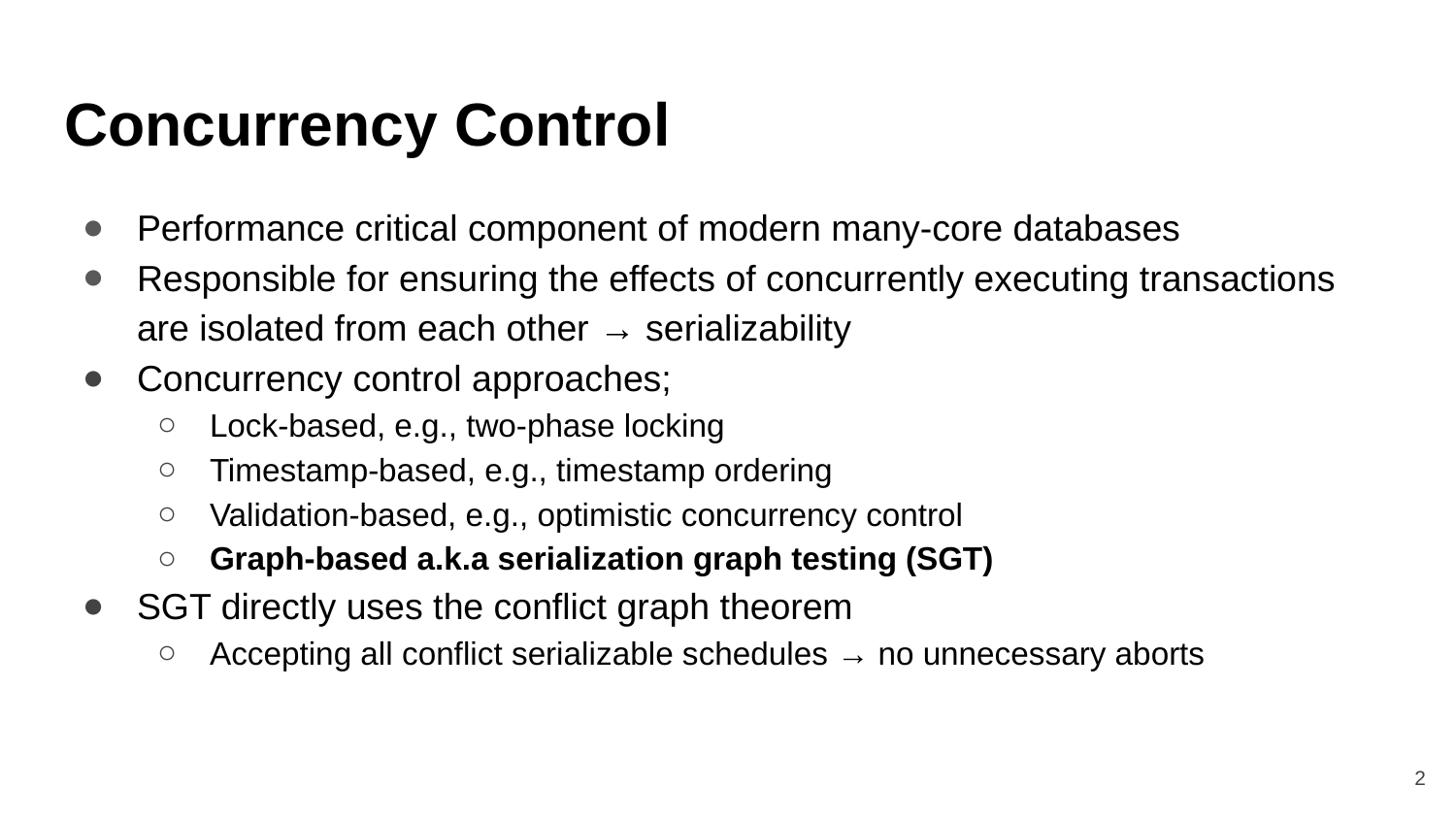

# Concurrency Control
Performance critical component of modern many-core databases
Responsible for ensuring the effects of concurrently executing transactions are isolated from each other → serializability
Concurrency control approaches;
Lock-based, e.g., two-phase locking
Timestamp-based, e.g., timestamp ordering
Validation-based, e.g., optimistic concurrency control
Graph-based a.k.a serialization graph testing (SGT)
SGT directly uses the conflict graph theorem
Accepting all conflict serializable schedules → no unnecessary aborts
2